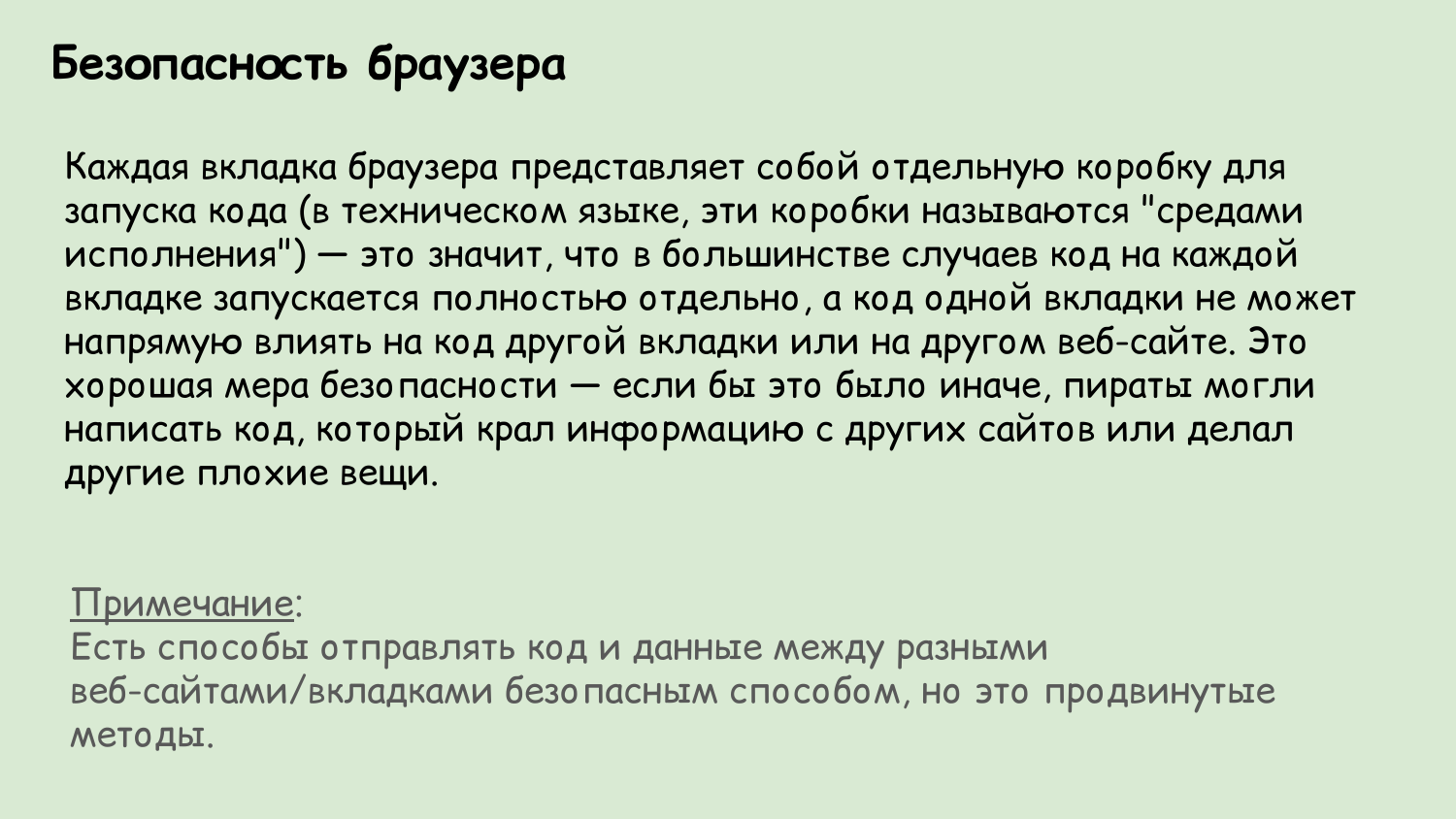

Безопасность браузера
Каждая вкладка браузера представляет собой отдельную коробку для запуска кода (в техническом языке, эти коробки называются "средами исполнения") — это значит, что в большинстве случаев код на каждой вкладке запускается полностью отдельно, а код одной вкладки не может напрямую влиять на код другой вкладки или на другом веб-сайте. Это хорошая мера безопасности — если бы это было иначе, пираты могли написать код, который крал информацию с других сайтов или делал другие плохие вещи.
Примечание:
Есть способы отправлять код и данные между разными веб-сайтами/вкладками безопасным способом, но это продвинутые методы.